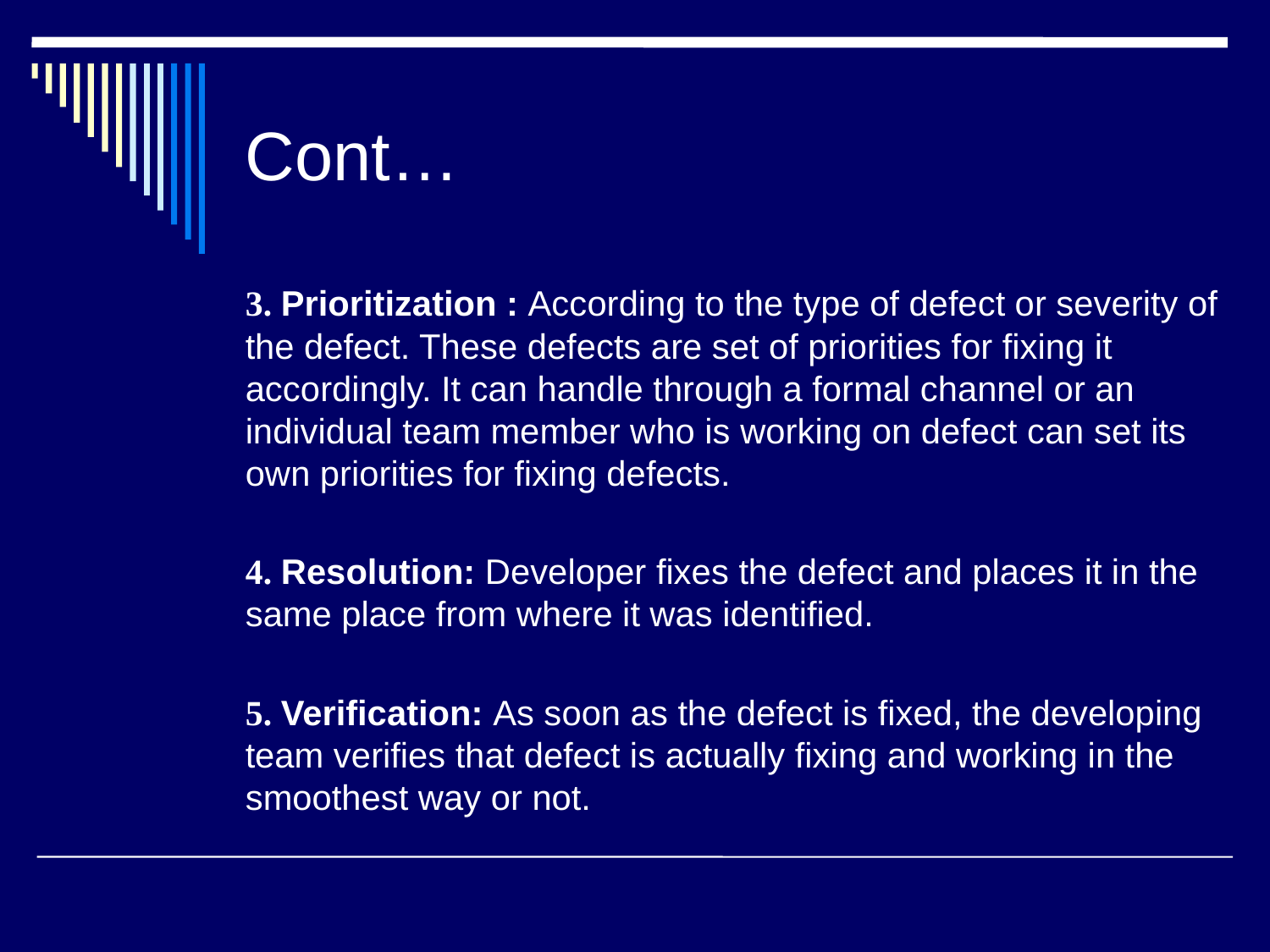

# Cont…
3. Prioritization : According to the type of defect or severity of the defect. These defects are set of priorities for fixing it accordingly. It can handle through a formal channel or an individual team member who is working on defect can set its own priorities for fixing defects.

4. Resolution: Developer fixes the defect and places it in the same place from where it was identified.

5. Verification: As soon as the defect is fixed, the developing team verifies that defect is actually fixing and working in the smoothest way or not.